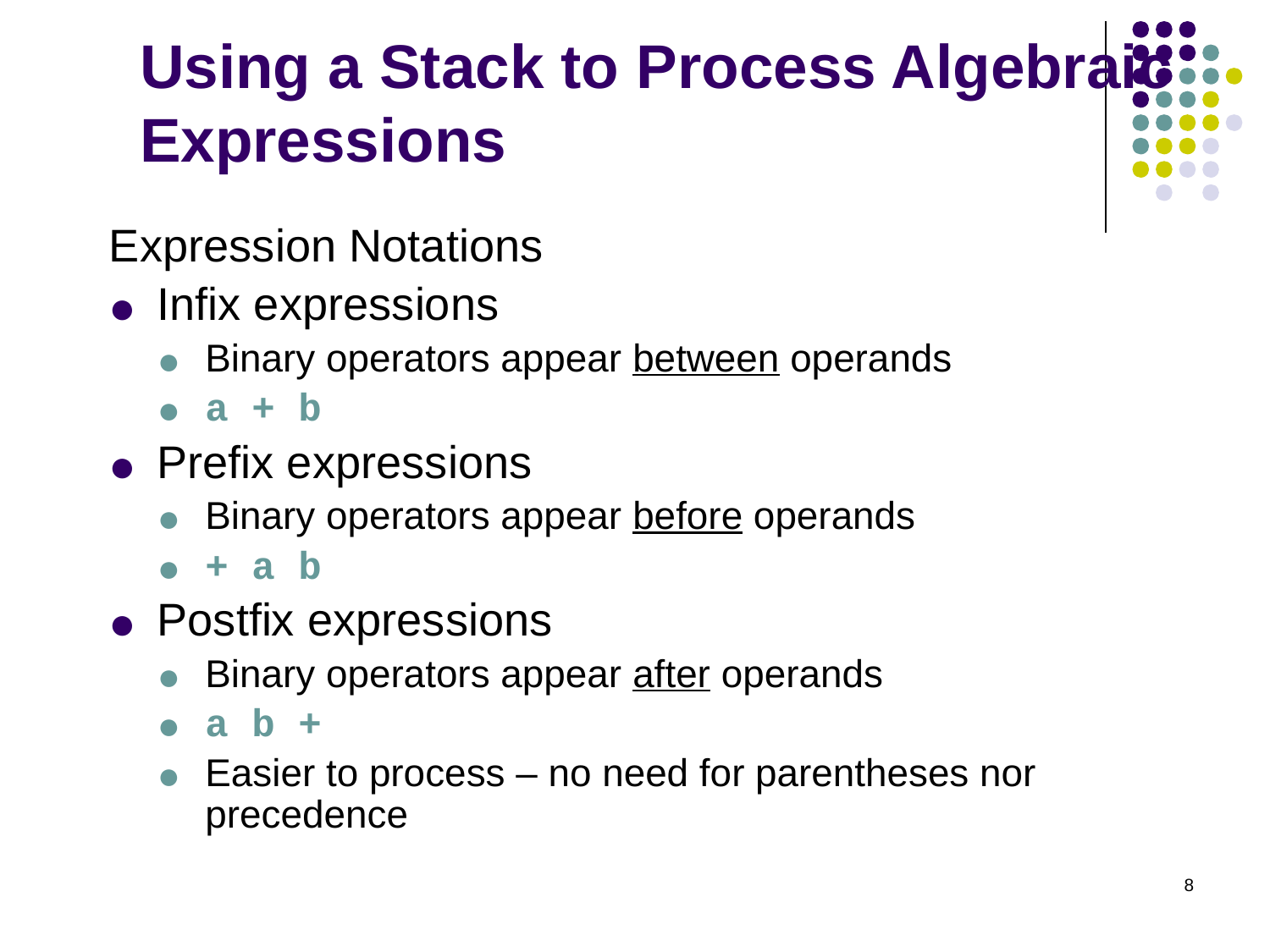

# Using a Stack to Process Algebraic Expressions
Expression Notations
Infix expressions
Binary operators appear between operands
a + b
Prefix expressions
Binary operators appear before operands
+ a b
Postfix expressions
Binary operators appear after operands
a b +
Easier to process – no need for parentheses nor precedence
8